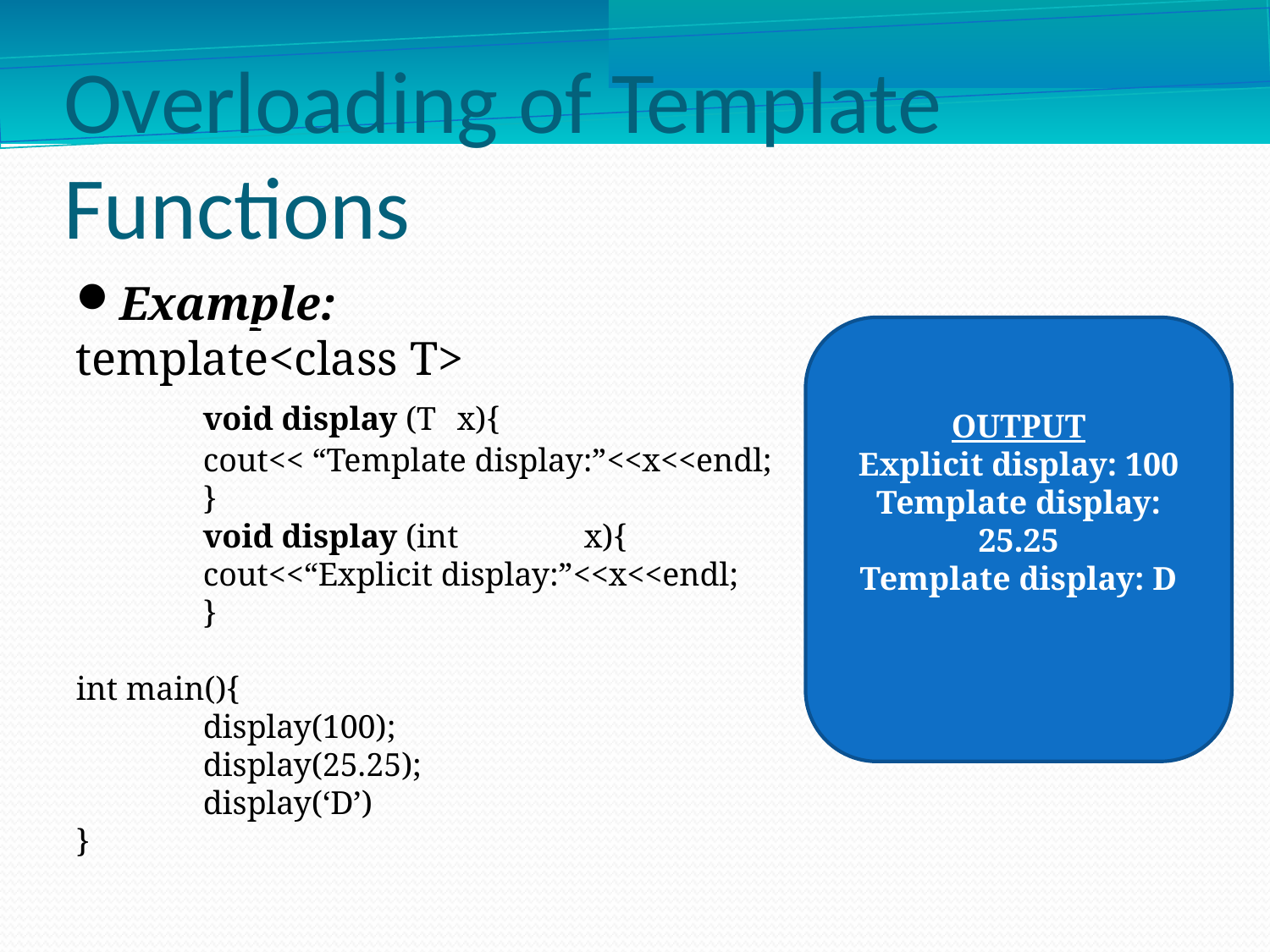

Overloading of Template Functions
Example:
template<class T>
	void display (T	x){
	cout<< “Template display:”<<x<<endl;
	}
	void display (int 	x){
	cout<<“Explicit display:”<<x<<endl;
	}

int main(){
	display(100);
	display(25.25);
	display(‘D’)
}

OUTPUT
Explicit display: 100
Template display: 25.25
Template display: D